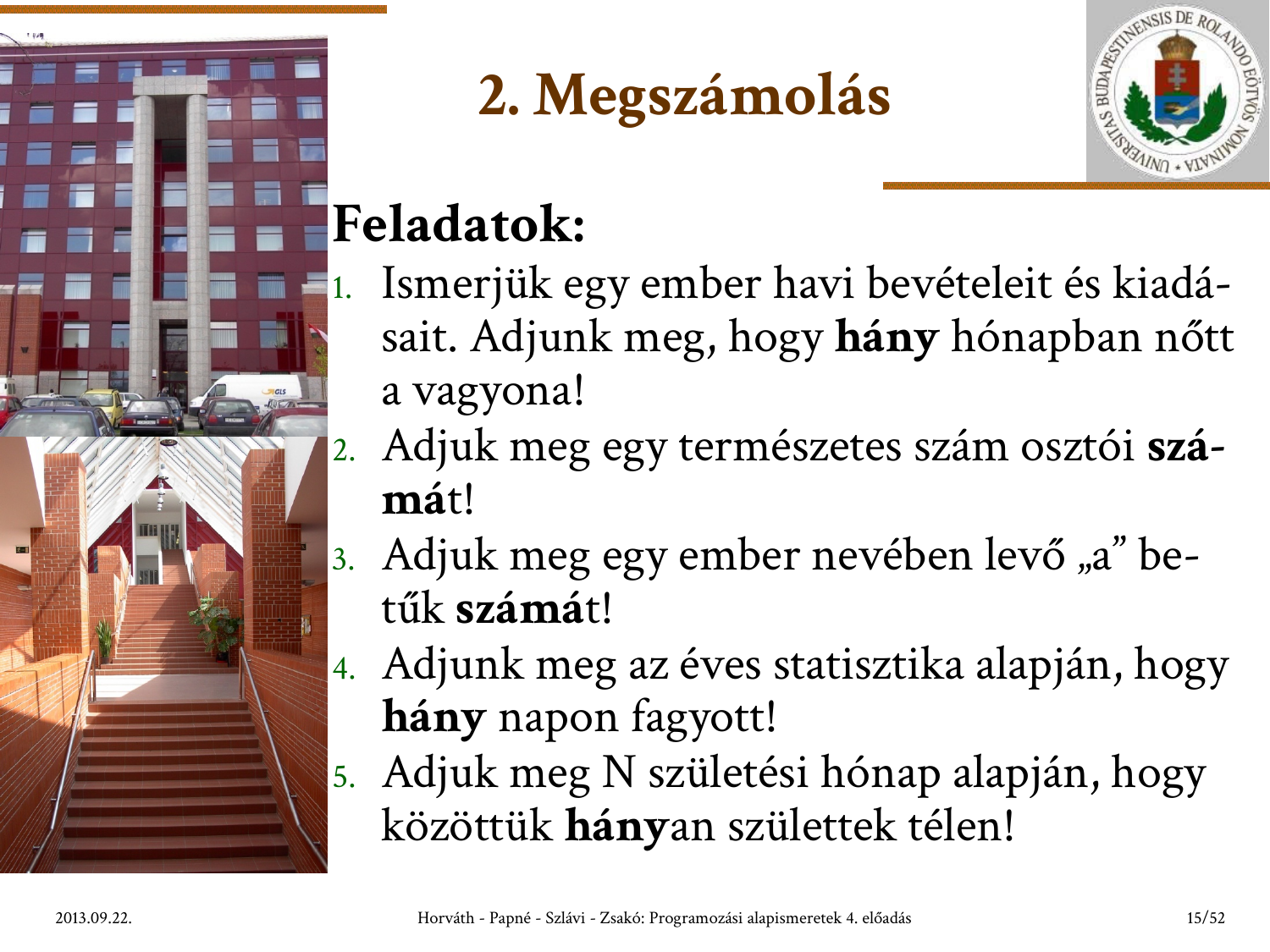

2. Megszámolás
Feladatok:
Ismerjük egy ember havi bevételeit és kiadá-sait. Adjunk meg, hogy hány hónapban nőtt a vagyona!
Adjuk meg egy természetes szám osztói szá-mát!
Adjuk meg egy ember nevében levő „a” be-tűk számát!
Adjunk meg az éves statisztika alapján, hogy hány napon fagyott!
Adjuk meg N születési hónap alapján, hogy közöttük hányan születtek télen!
2013.09.22.
Horváth - Papné - Szlávi - Zsakó: Programozási alapismeretek 4. előadás
15/52